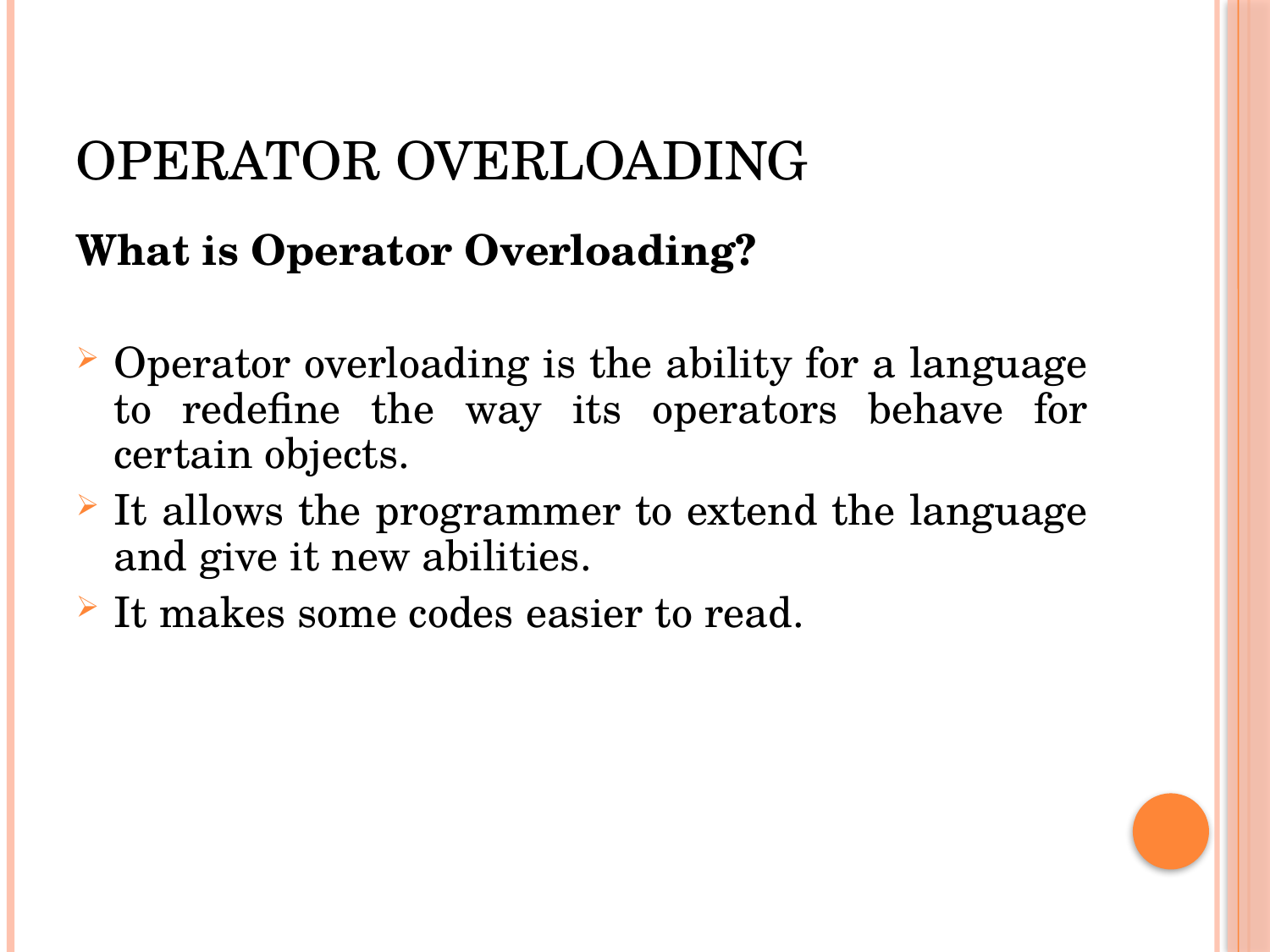

# Operator overloading
What is Operator Overloading?

Operator overloading is the ability for a language to redefine the way its operators behave for certain objects.
It allows the programmer to extend the language and give it new abilities.
It makes some codes easier to read.